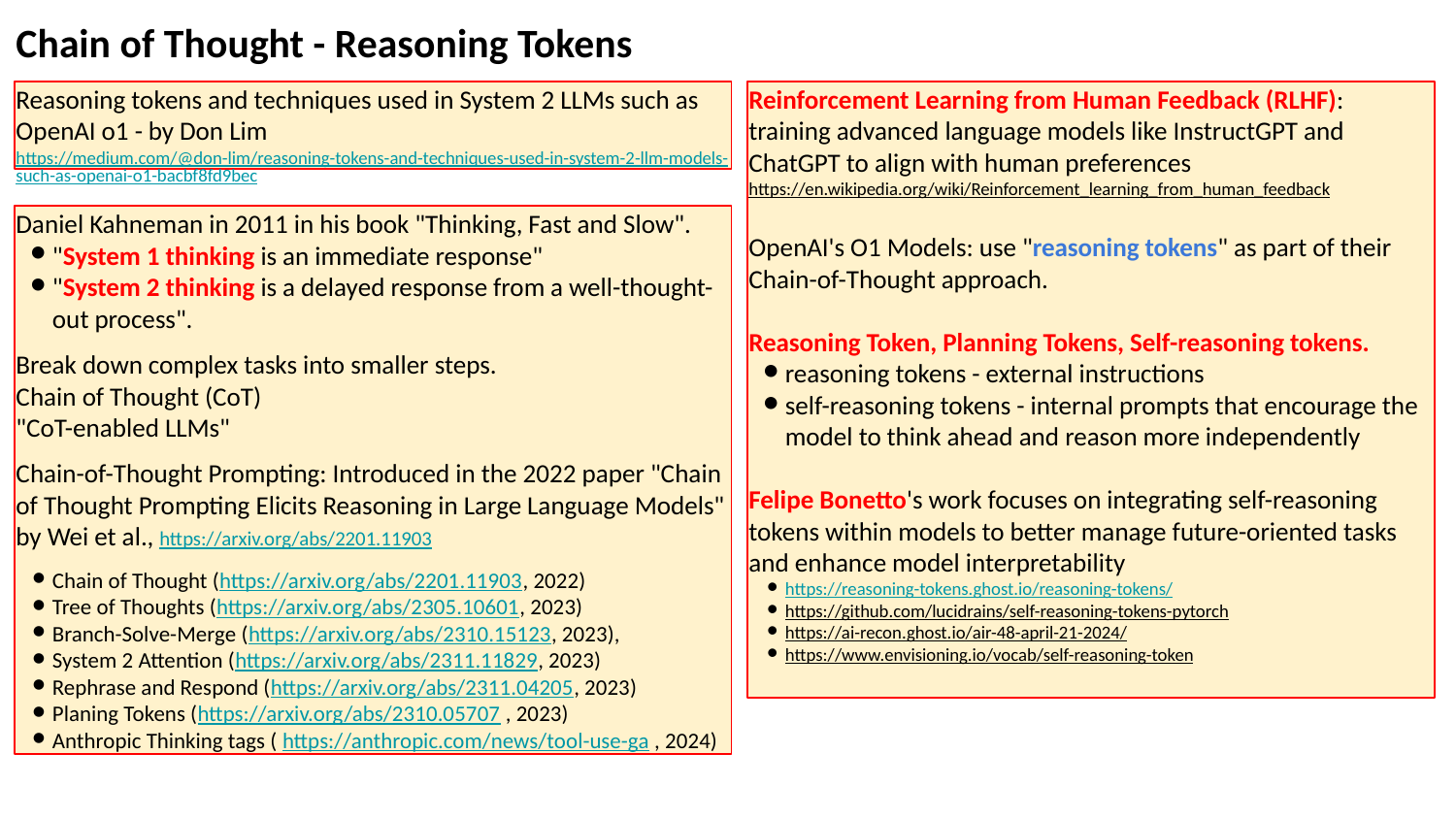

Chain of Thought - Reasoning Tokens
Reasoning tokens and techniques used in System 2 LLMs such as OpenAI o1 - by Don Lim
https://medium.com/@don-lim/reasoning-tokens-and-techniques-used-in-system-2-llm-models-such-as-openai-o1-bacbf8fd9bec
Reinforcement Learning from Human Feedback (RLHF):
training advanced language models like InstructGPT and ChatGPT to align with human preferences
https://en.wikipedia.org/wiki/Reinforcement_learning_from_human_feedback

OpenAI's O1 Models: use "reasoning tokens" as part of their Chain-of-Thought approach.

Reasoning Token, Planning Tokens, Self-reasoning tokens.
reasoning tokens - external instructions
self-reasoning tokens - internal prompts that encourage the model to think ahead and reason more independently

Felipe Bonetto's work focuses on integrating self-reasoning tokens within models to better manage future-oriented tasks and enhance model interpretability​
https://reasoning-tokens.ghost.io/reasoning-tokens/
https://github.com/lucidrains/self-reasoning-tokens-pytorch
https://ai-recon.ghost.io/air-48-april-21-2024/
https://www.envisioning.io/vocab/self-reasoning-token

Daniel Kahneman in 2011 in his book "Thinking, Fast and Slow".
"System 1 thinking is an immediate response"
"System 2 thinking is a delayed response from a well-thought-out process".

Break down complex tasks into smaller steps.
Chain of Thought (CoT)
"CoT-enabled LLMs"

Chain-of-Thought Prompting: Introduced in the 2022 paper "Chain of Thought Prompting Elicits Reasoning in Large Language Models" by Wei et al., https://arxiv.org/abs/2201.11903

Chain of Thought (https://arxiv.org/abs/2201.11903, 2022)
Tree of Thoughts (https://arxiv.org/abs/2305.10601, 2023)
Branch-Solve-Merge (https://arxiv.org/abs/2310.15123, 2023),
System 2 Attention (https://arxiv.org/abs/2311.11829, 2023)
Rephrase and Respond (https://arxiv.org/abs/2311.04205, 2023)
Planing Tokens (https://arxiv.org/abs/2310.05707 , 2023)
Anthropic Thinking tags ( https://anthropic.com/news/tool-use-ga , 2024)